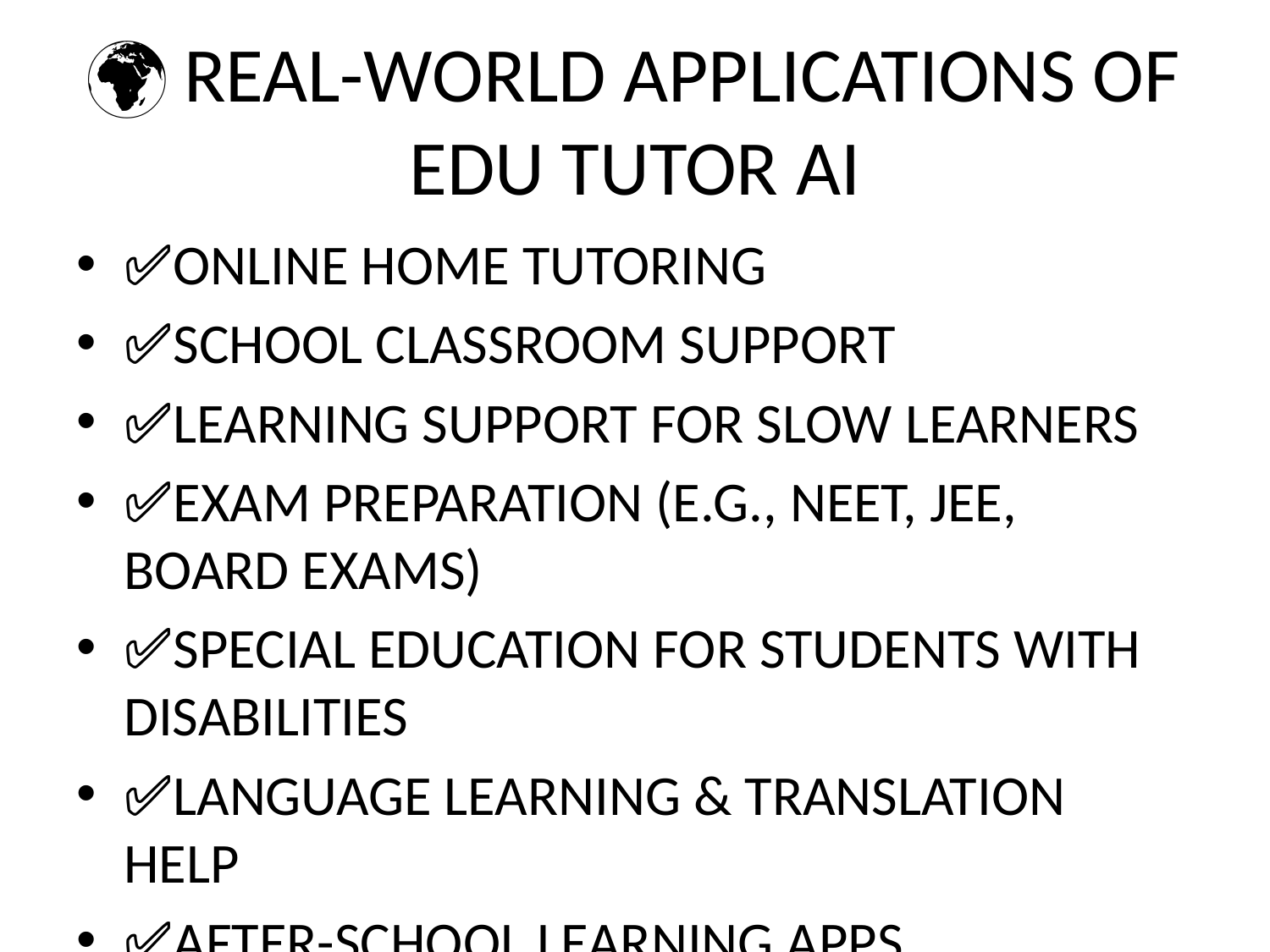

# 🌍 REAL-WORLD APPLICATIONS OF EDU TUTOR AI
✅ONLINE HOME TUTORING
✅SCHOOL CLASSROOM SUPPORT
✅LEARNING SUPPORT FOR SLOW LEARNERS
✅EXAM PREPARATION (E.G., NEET, JEE, BOARD EXAMS)
✅SPECIAL EDUCATION FOR STUDENTS WITH DISABILITIES
✅LANGUAGE LEARNING & TRANSLATION HELP
✅AFTER-SCHOOL LEARNING APPS
✅PARENT MONITORING OF CHILD’S PROGRESS
✅TEACHER ASSISTANT FOR LESSON PLANNING
✅REMOTE LEARNING IN RURAL AREAS